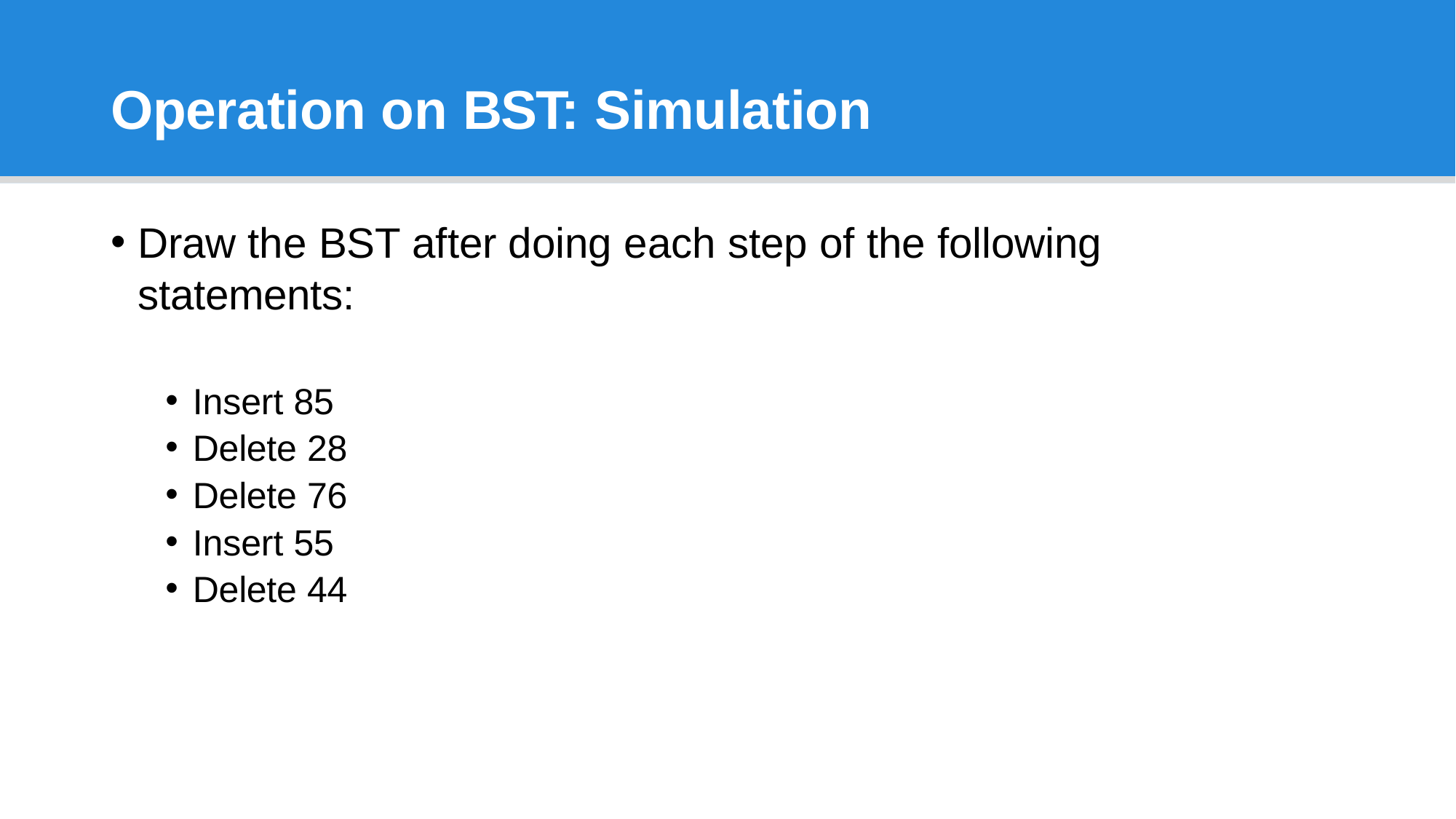

# Operation on BST: Simulation
Draw the BST after doing each step of the following statements:

Insert 85
Delete 28
Delete 76
Insert 55
Delete 44